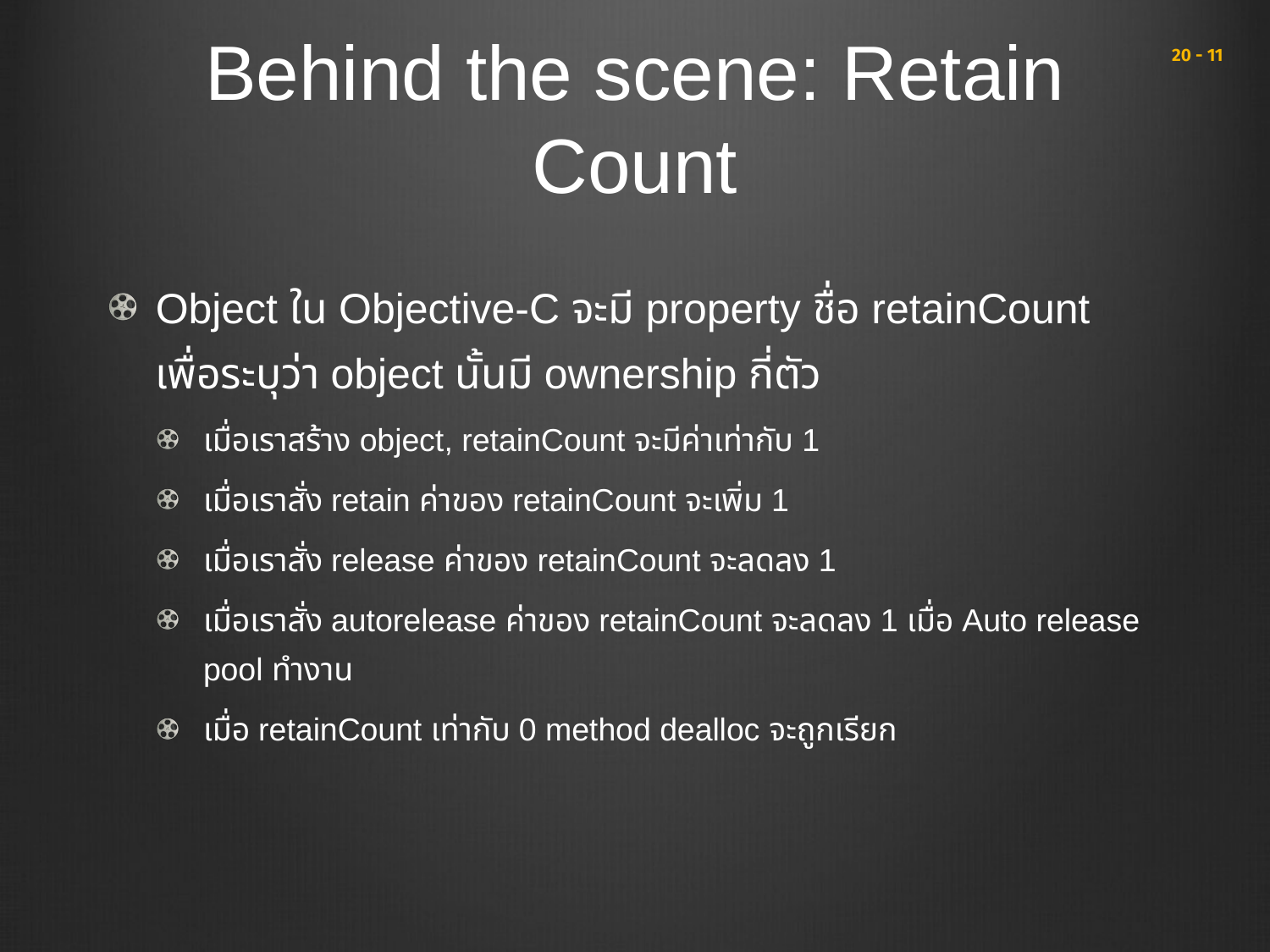

# Behind the scene: Retain Count
 20 - 11
Object ใน Objective-C จะมี property ชื่อ retainCount เพื่อระบุว่า object นั้นมี ownership กี่ตัว
เมื่อเราสร้าง object, retainCount จะมีค่าเท่ากับ 1
เมื่อเราสั่ง retain ค่าของ retainCount จะเพิ่ม 1
เมื่อเราสั่ง release ค่าของ retainCount จะลดลง 1
เมื่อเราสั่ง autorelease ค่าของ retainCount จะลดลง 1 เมื่อ Auto release pool ทำงาน
เมื่อ retainCount เท่ากับ 0 method dealloc จะถูกเรียก